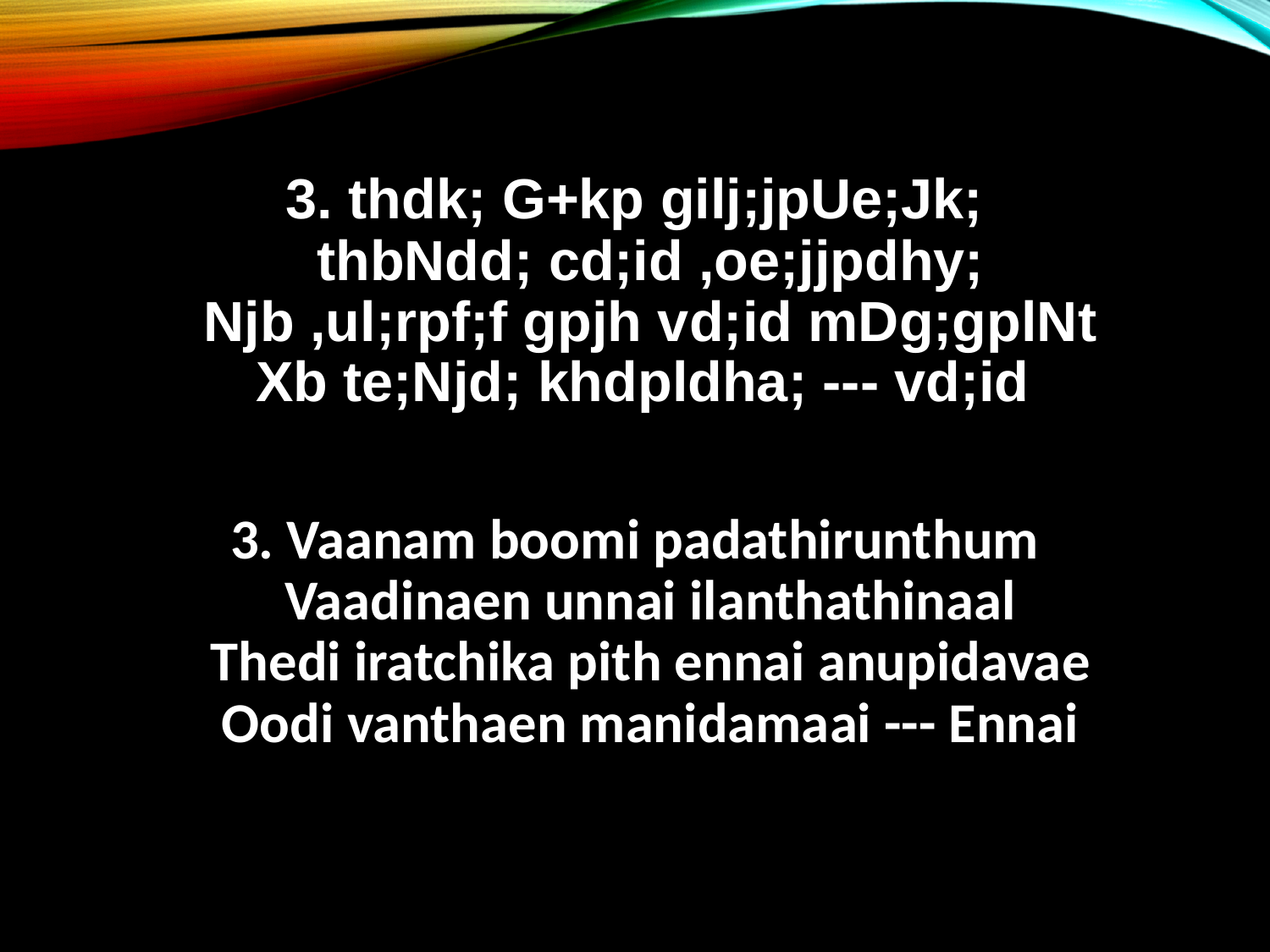

3. thdk; G+kp gilj;jpUe;Jk;
thbNdd; cd;id ,oe;jjpdhy;
Njb ,ul;rpf;f gpjh vd;id mDg;gplNt
Xb te;Njd; khdpldha; --- vd;id

3. Vaanam boomi padathirunthum
Vaadinaen unnai ilanthathinaal
Thedi iratchika pith ennai anupidavae
Oodi vanthaen manidamaai --- Ennai